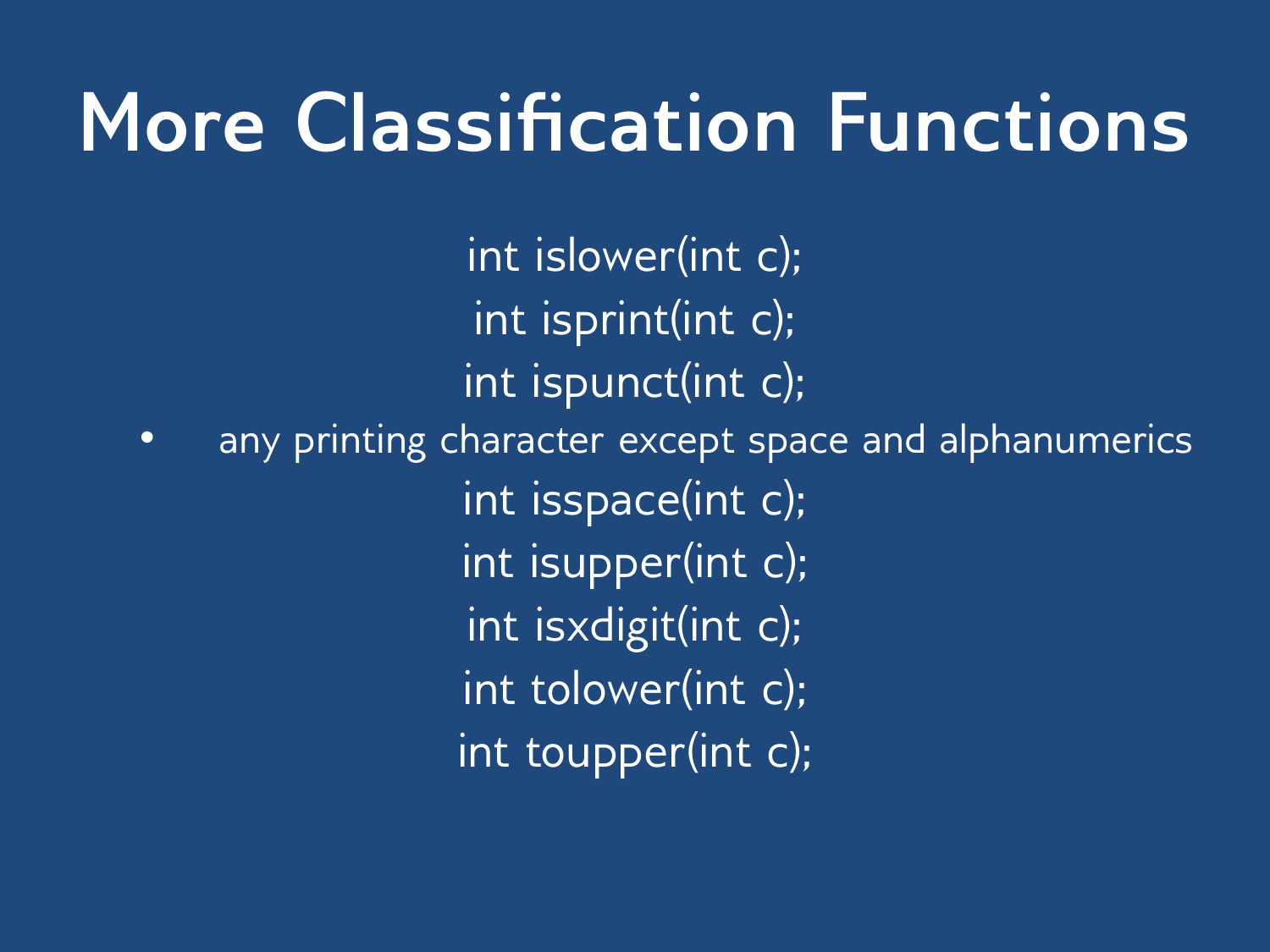

# More Classification Functions
int islower(int c);
int isprint(int c);
int ispunct(int c);
any printing character except space and alphanumerics
int isspace(int c);
int isupper(int c);
int isxdigit(int c);
int tolower(int c);
int toupper(int c);